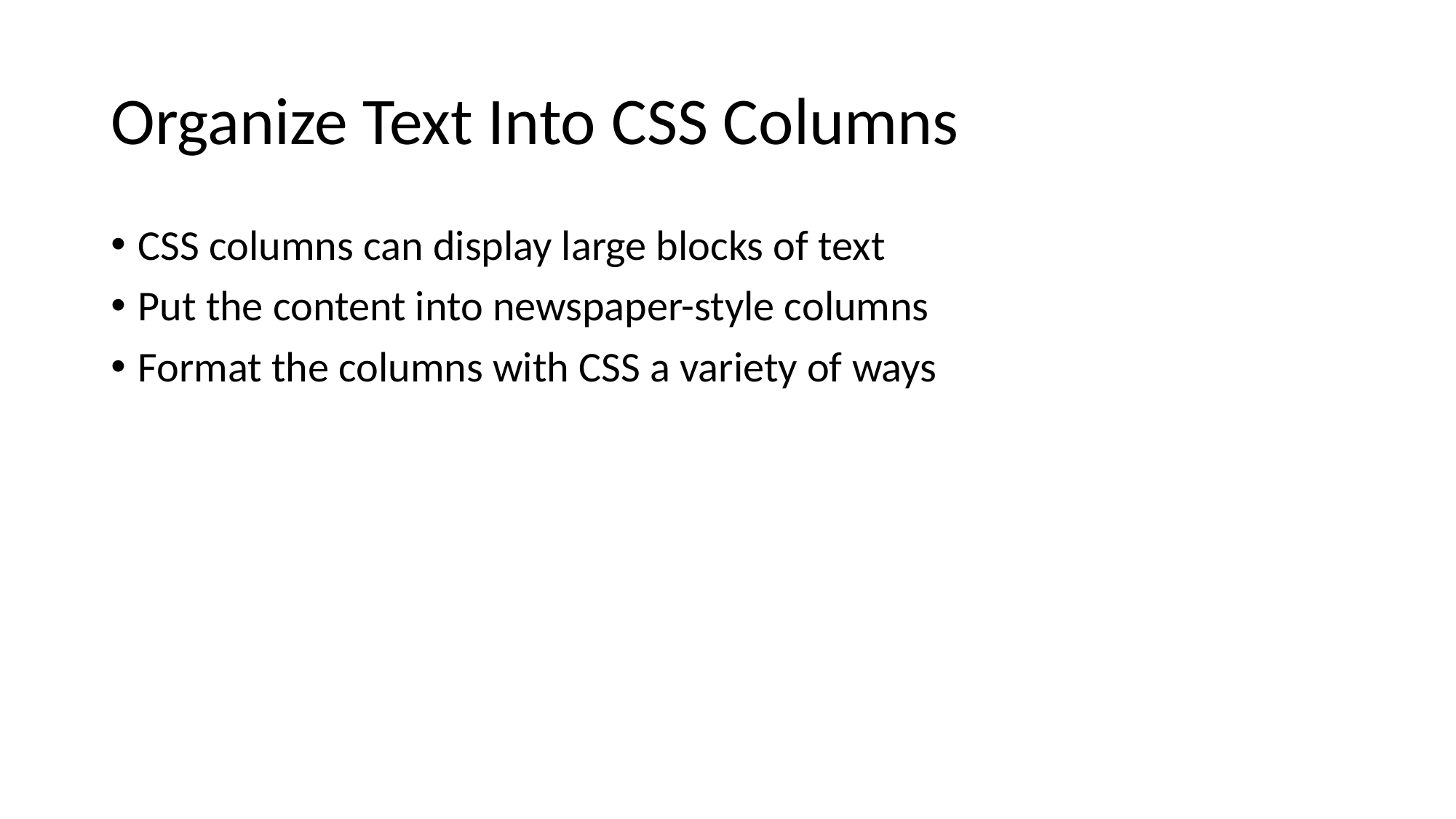

# Organize Text Into CSS Columns
CSS columns can display large blocks of text
Put the content into newspaper-style columns
Format the columns with CSS a variety of ways